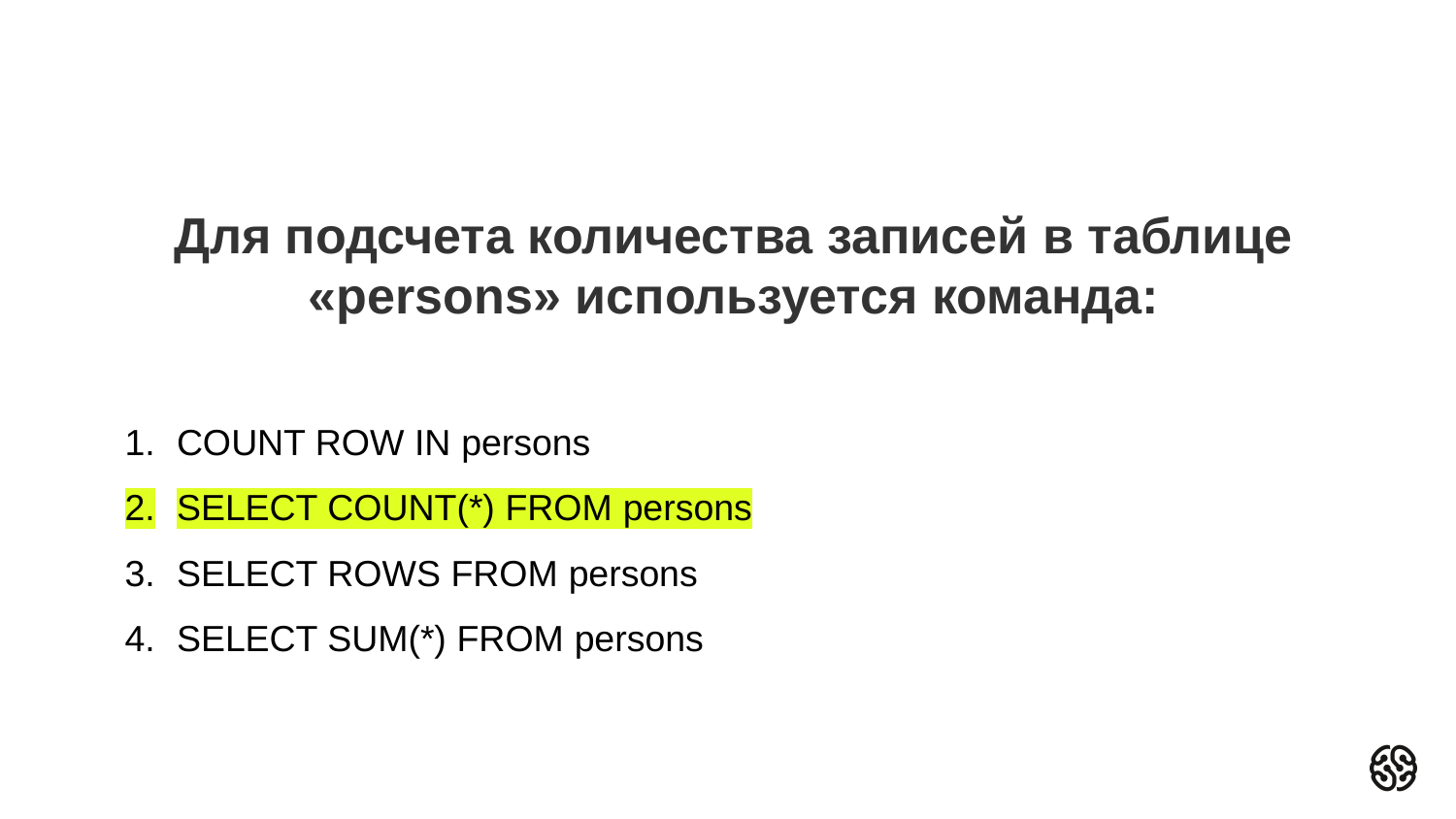

# Для подсчета количества записей в таблице «persons» используется команда:
COUNT ROW IN persons
SELECT COUNT(*) FROM persons
SELECT ROWS FROM persons
SELECT SUM(*) FROM persons